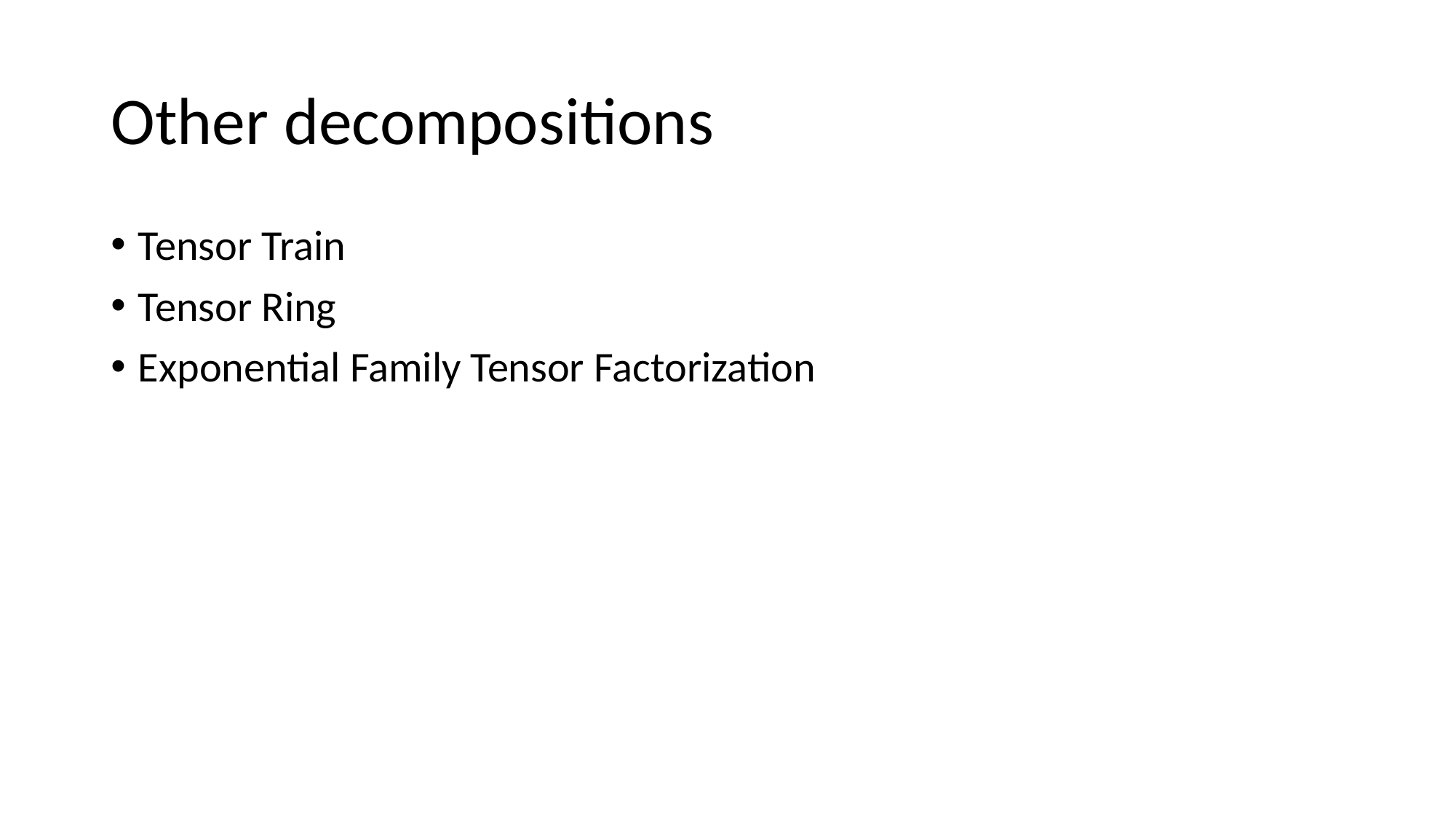

# Other decompositions
Tensor Train
Tensor Ring
Exponential Family Tensor Factorization